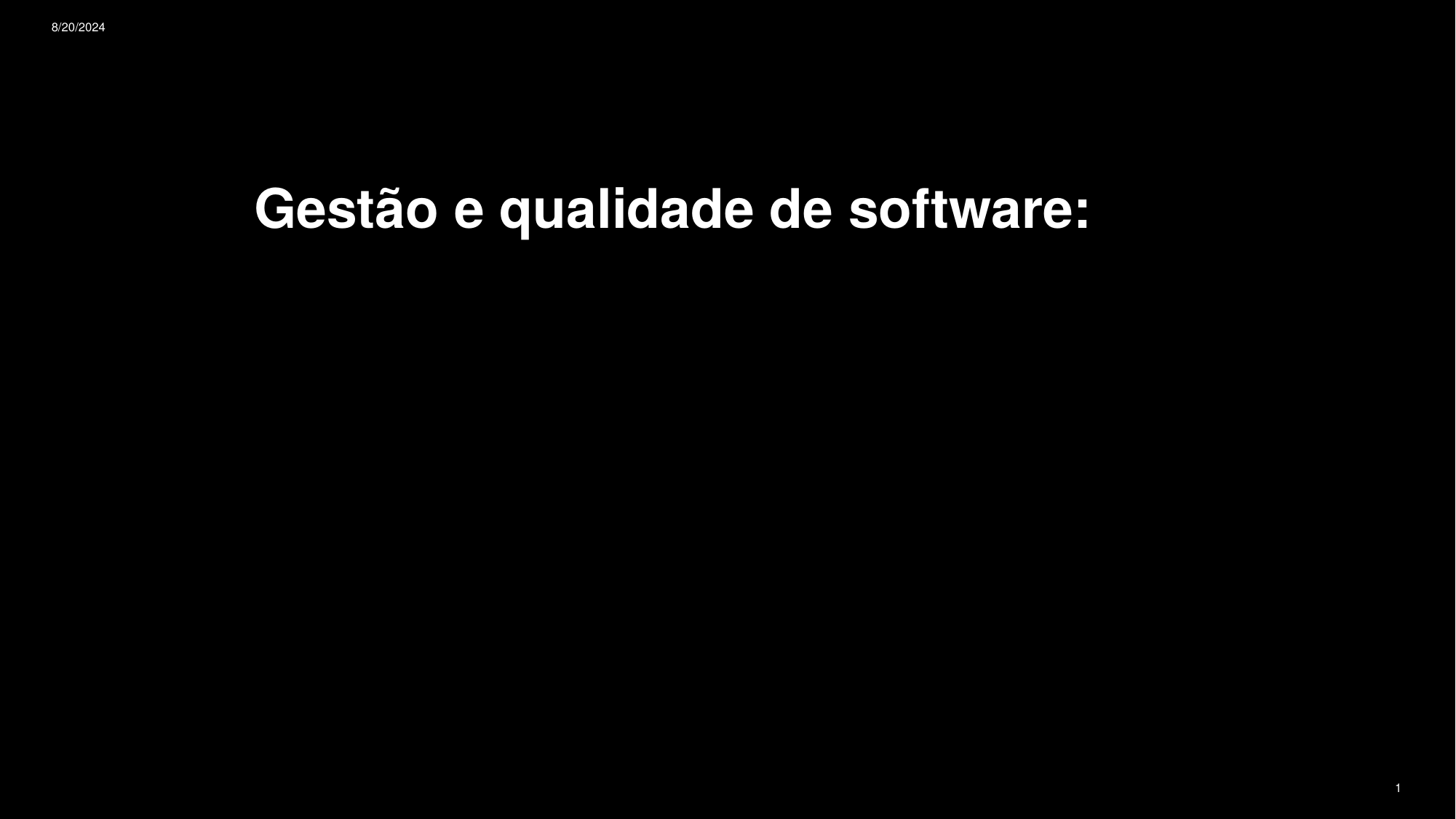

8/20/2024
# Gestão e qualidade de software:

1